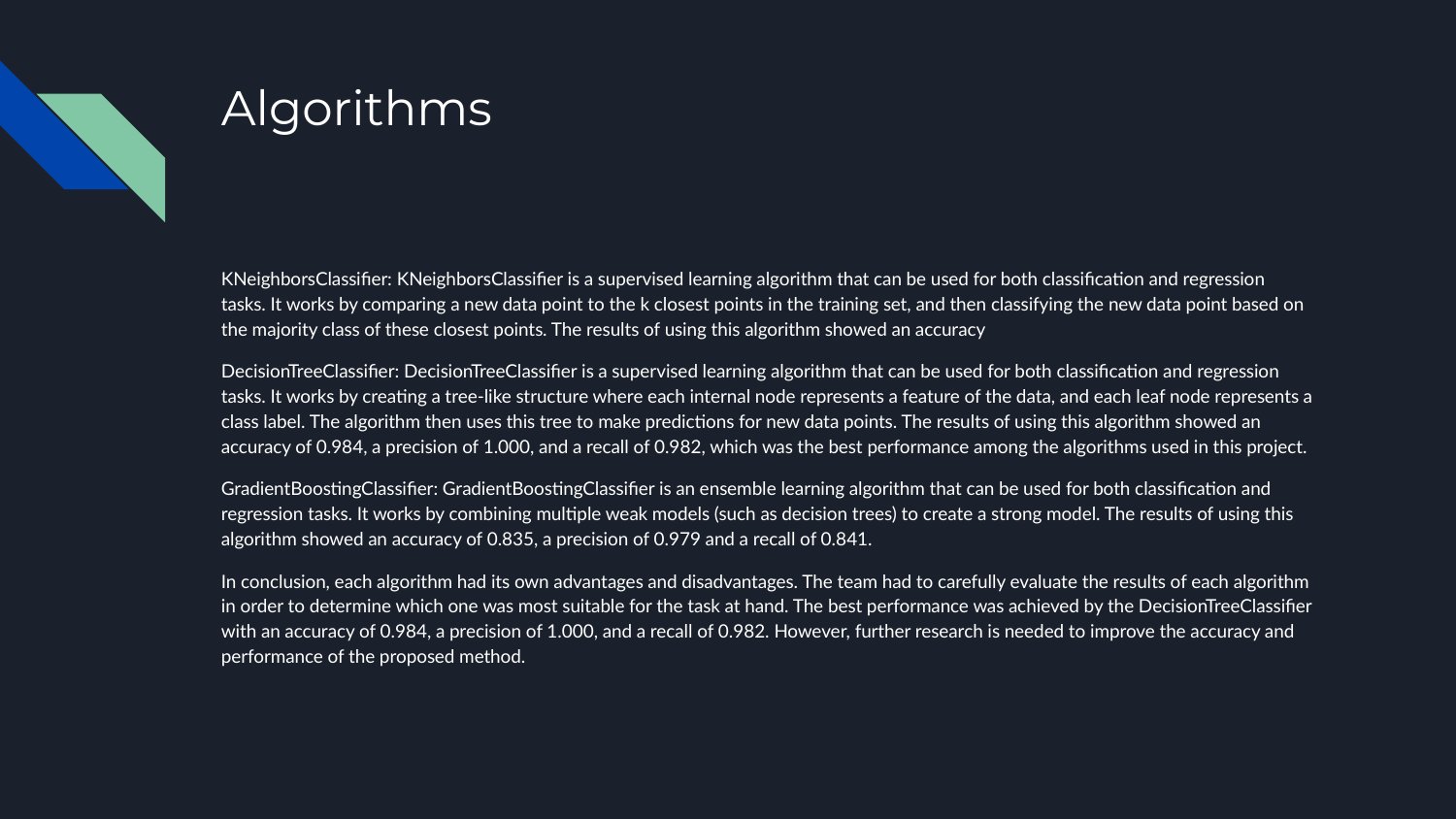

# Algorithms

KNeighborsClassifier: KNeighborsClassifier is a supervised learning algorithm that can be used for both classification and regression tasks. It works by comparing a new data point to the k closest points in the training set, and then classifying the new data point based on the majority class of these closest points. The results of using this algorithm showed an accuracy
DecisionTreeClassifier: DecisionTreeClassifier is a supervised learning algorithm that can be used for both classification and regression tasks. It works by creating a tree-like structure where each internal node represents a feature of the data, and each leaf node represents a class label. The algorithm then uses this tree to make predictions for new data points. The results of using this algorithm showed an accuracy of 0.984, a precision of 1.000, and a recall of 0.982, which was the best performance among the algorithms used in this project.
GradientBoostingClassifier: GradientBoostingClassifier is an ensemble learning algorithm that can be used for both classification and regression tasks. It works by combining multiple weak models (such as decision trees) to create a strong model. The results of using this algorithm showed an accuracy of 0.835, a precision of 0.979 and a recall of 0.841.
In conclusion, each algorithm had its own advantages and disadvantages. The team had to carefully evaluate the results of each algorithm in order to determine which one was most suitable for the task at hand. The best performance was achieved by the DecisionTreeClassifier with an accuracy of 0.984, a precision of 1.000, and a recall of 0.982. However, further research is needed to improve the accuracy and performance of the proposed method.